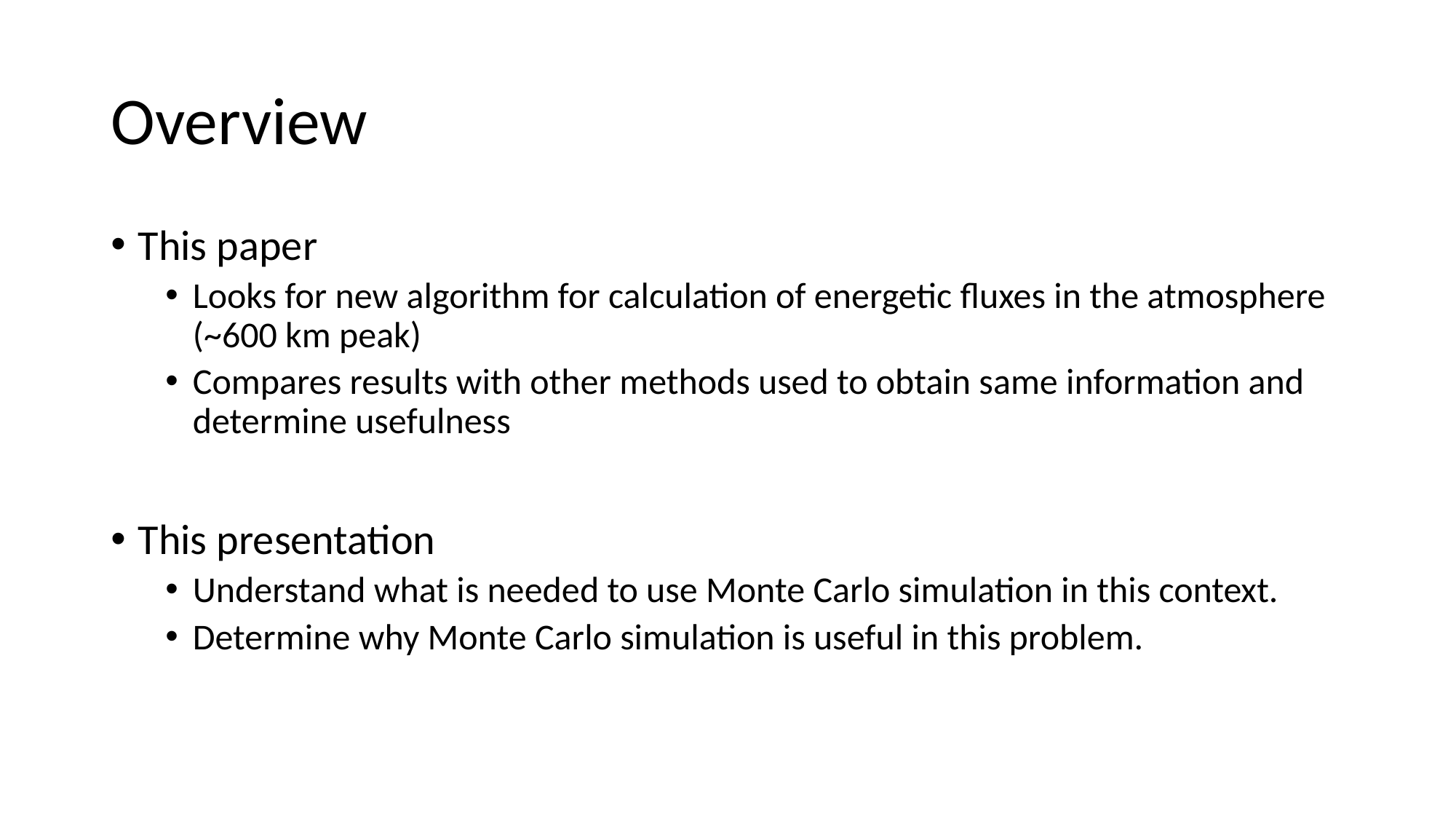

# Overview
This paper
Looks for new algorithm for calculation of energetic fluxes in the atmosphere (~600 km peak)
Compares results with other methods used to obtain same information and determine usefulness

This presentation
Understand what is needed to use Monte Carlo simulation in this context.
Determine why Monte Carlo simulation is useful in this problem.